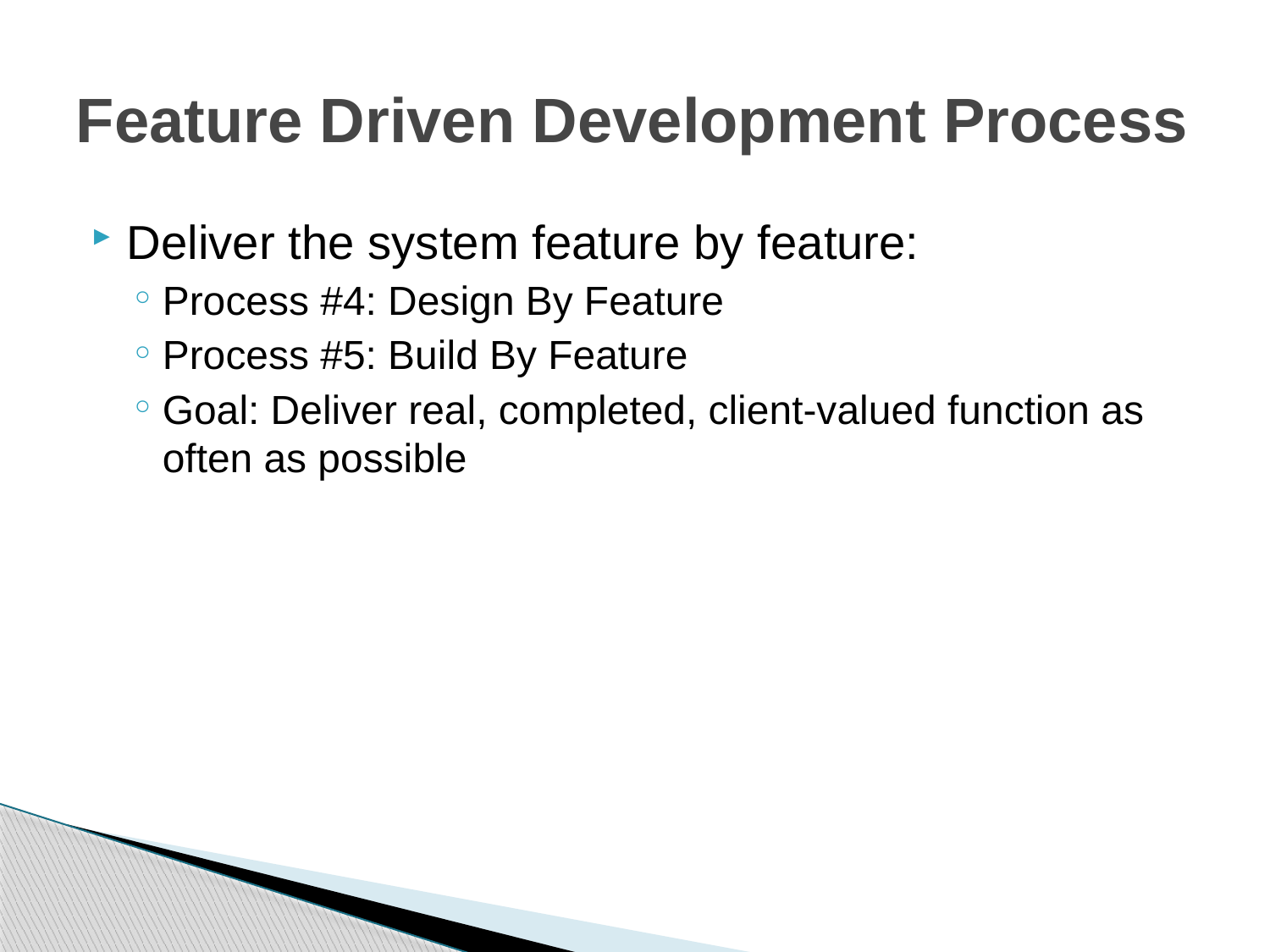

# Feature Driven Development Process
Deliver the system feature by feature:
Process #4: Design By Feature
Process #5: Build By Feature
Goal: Deliver real, completed, client-valued function as often as possible